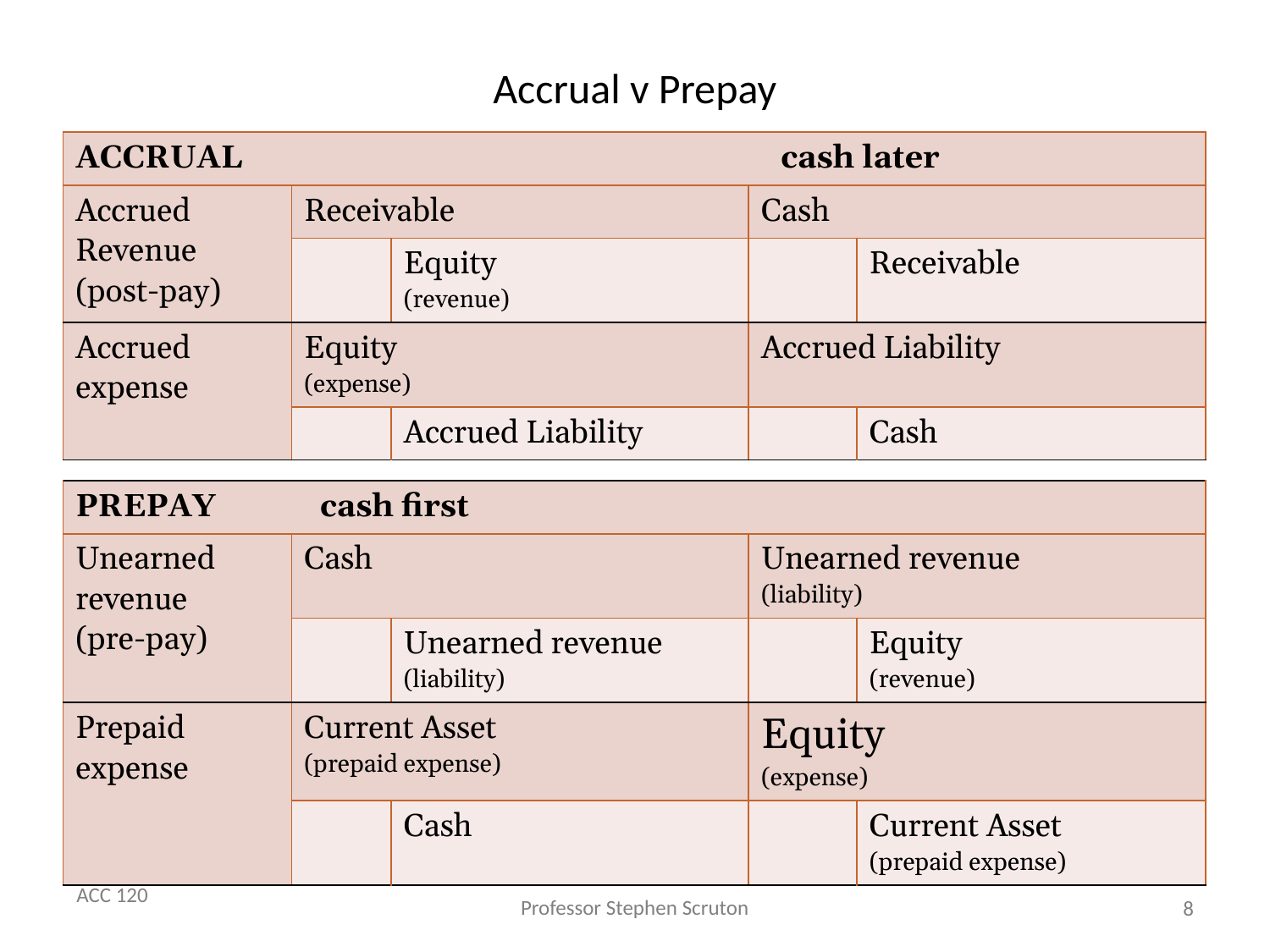

# Accrual v Prepay
| ACCRUAL cash later |  |  |  |  |
| --- | --- | --- | --- | --- |
| Accrued Revenue (post-pay) | Receivable |  | Cash |  |
|  |  | Equity (revenue) |  | Receivable |
| Accrued expense | Equity (expense) |  | Accrued Liability |  |
|  |  | Accrued Liability |  | Cash |
| PREPAY cash first |  |  |  |  |
| --- | --- | --- | --- | --- |
| Unearned revenue (pre-pay) | Cash |  | Unearned revenue (liability) |  |
|  |  | Unearned revenue (liability) |  | Equity (revenue) |
| Prepaid expense | Current Asset (prepaid expense) |  | Equity (expense) |  |
|  |  | Cash |  | Current Asset (prepaid expense) |
8